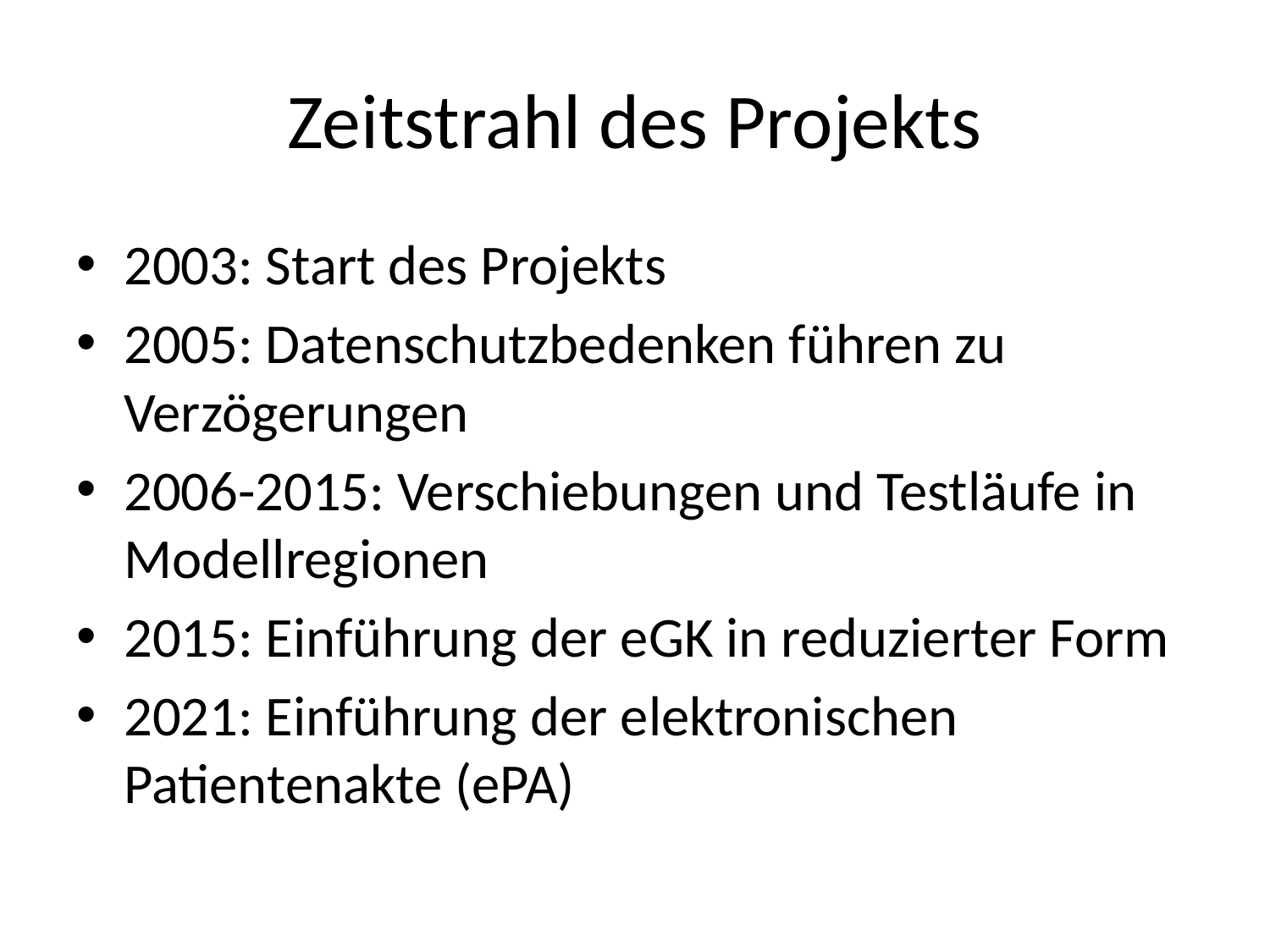

# Zeitstrahl des Projekts
2003: Start des Projekts
2005: Datenschutzbedenken führen zu Verzögerungen
2006-2015: Verschiebungen und Testläufe in Modellregionen
2015: Einführung der eGK in reduzierter Form
2021: Einführung der elektronischen Patientenakte (ePA)